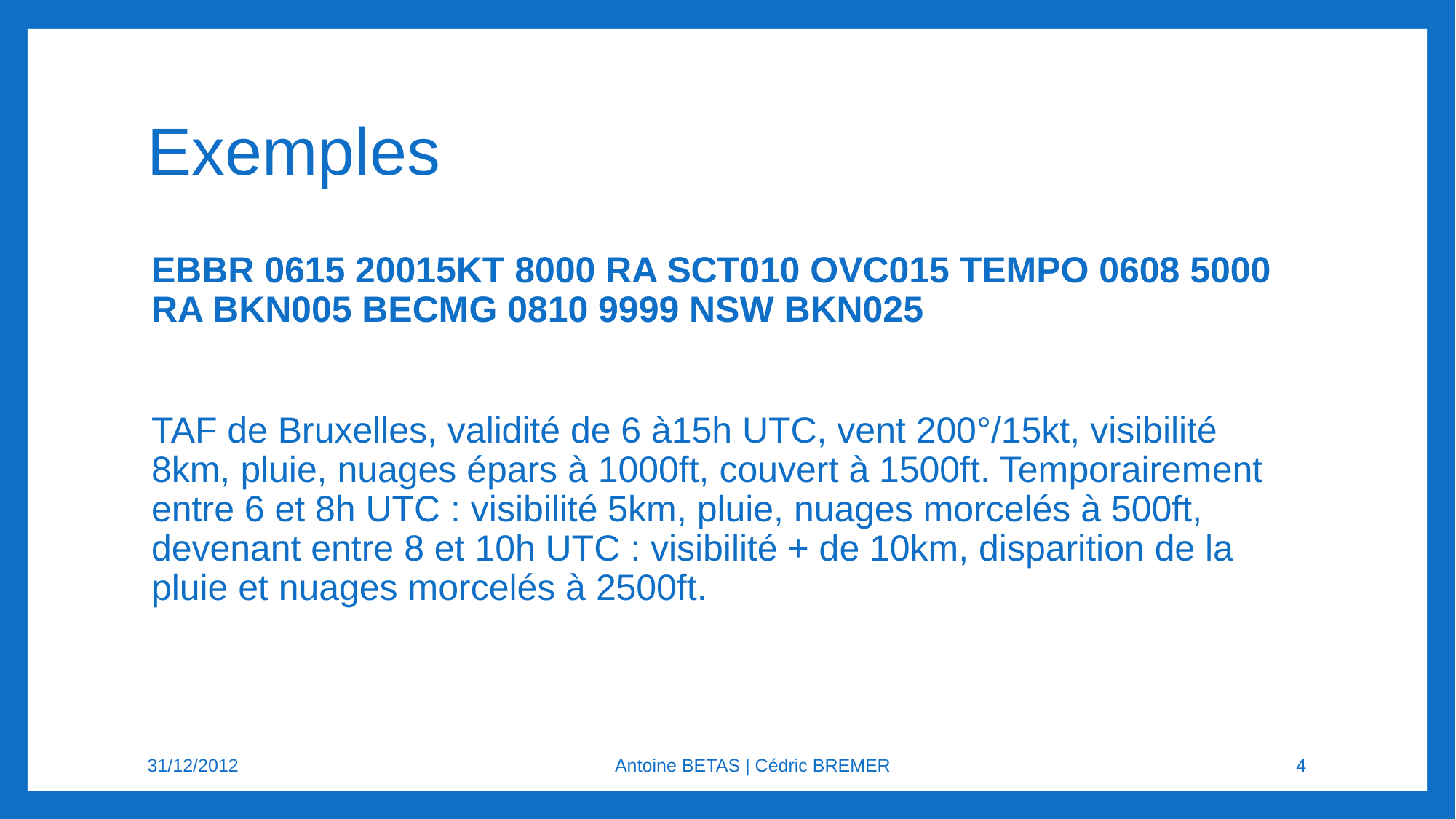

# Exemples
EBBR 0615 20015KT 8000 RA SCT010 OVC015 TEMPO 0608 5000 RA BKN005 BECMG 0810 9999 NSW BKN025

TAF de Bruxelles, validité de 6 à15h UTC, vent 200°/15kt, visibilité 8km, pluie, nuages épars à 1000ft, couvert à 1500ft. Temporairement entre 6 et 8h UTC : visibilité 5km, pluie, nuages morcelés à 500ft, devenant entre 8 et 10h UTC : visibilité + de 10km, disparition de la pluie et nuages morcelés à 2500ft.

31/12/2012
Antoine BETAS | Cédric BREMER
4